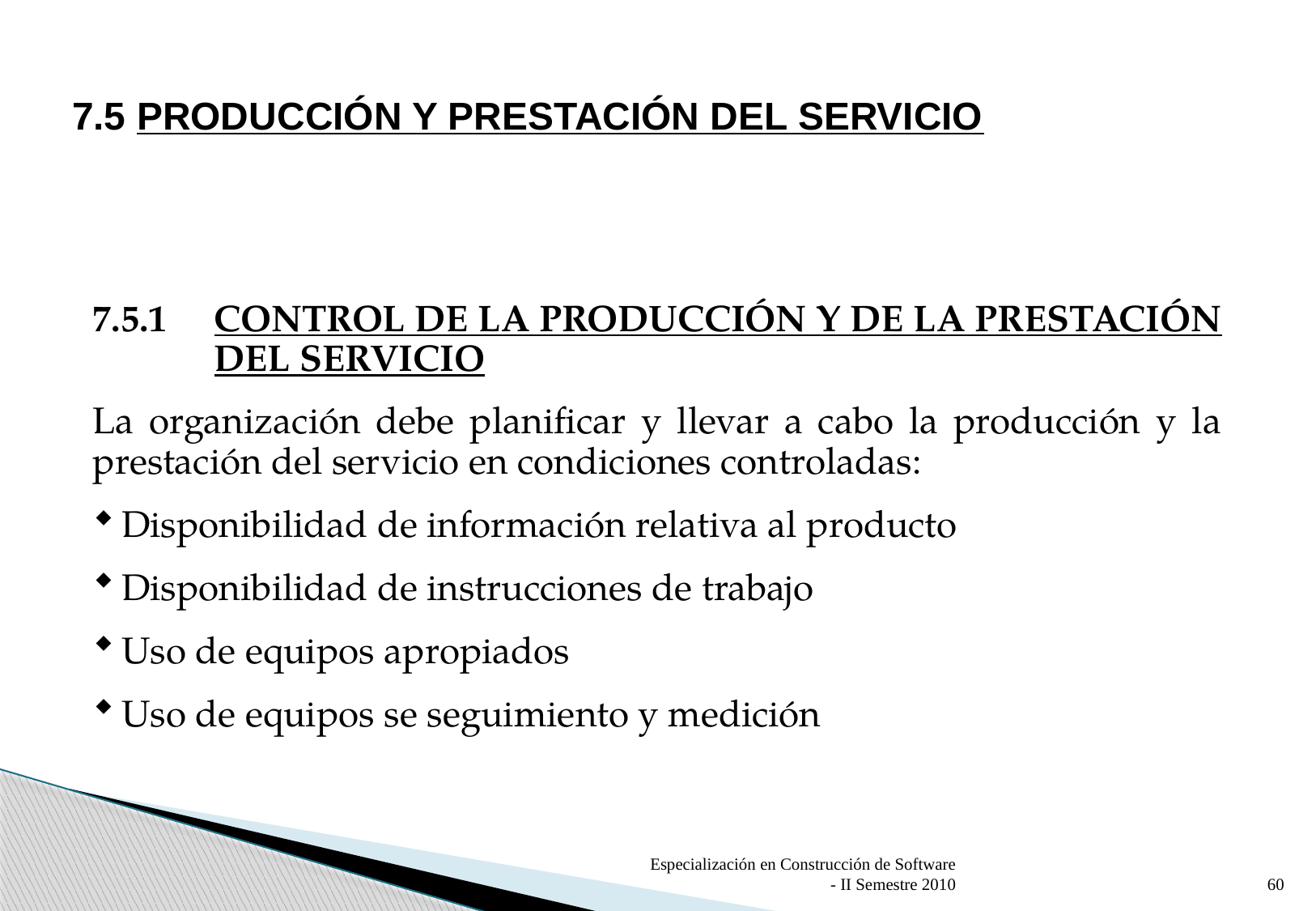

7.5 PRODUCCIÓN Y PRESTACIÓN DEL SERVICIO
7.5.1 	CONTROL DE LA PRODUCCIÓN Y DE LA PRESTACIÓN 	DEL SERVICIO
La organización debe planificar y llevar a cabo la producción y la prestación del servicio en condiciones controladas:
Disponibilidad de información relativa al producto
Disponibilidad de instrucciones de trabajo
Uso de equipos apropiados
Uso de equipos se seguimiento y medición

Especialización en Construcción de Software - II Semestre 2010
60